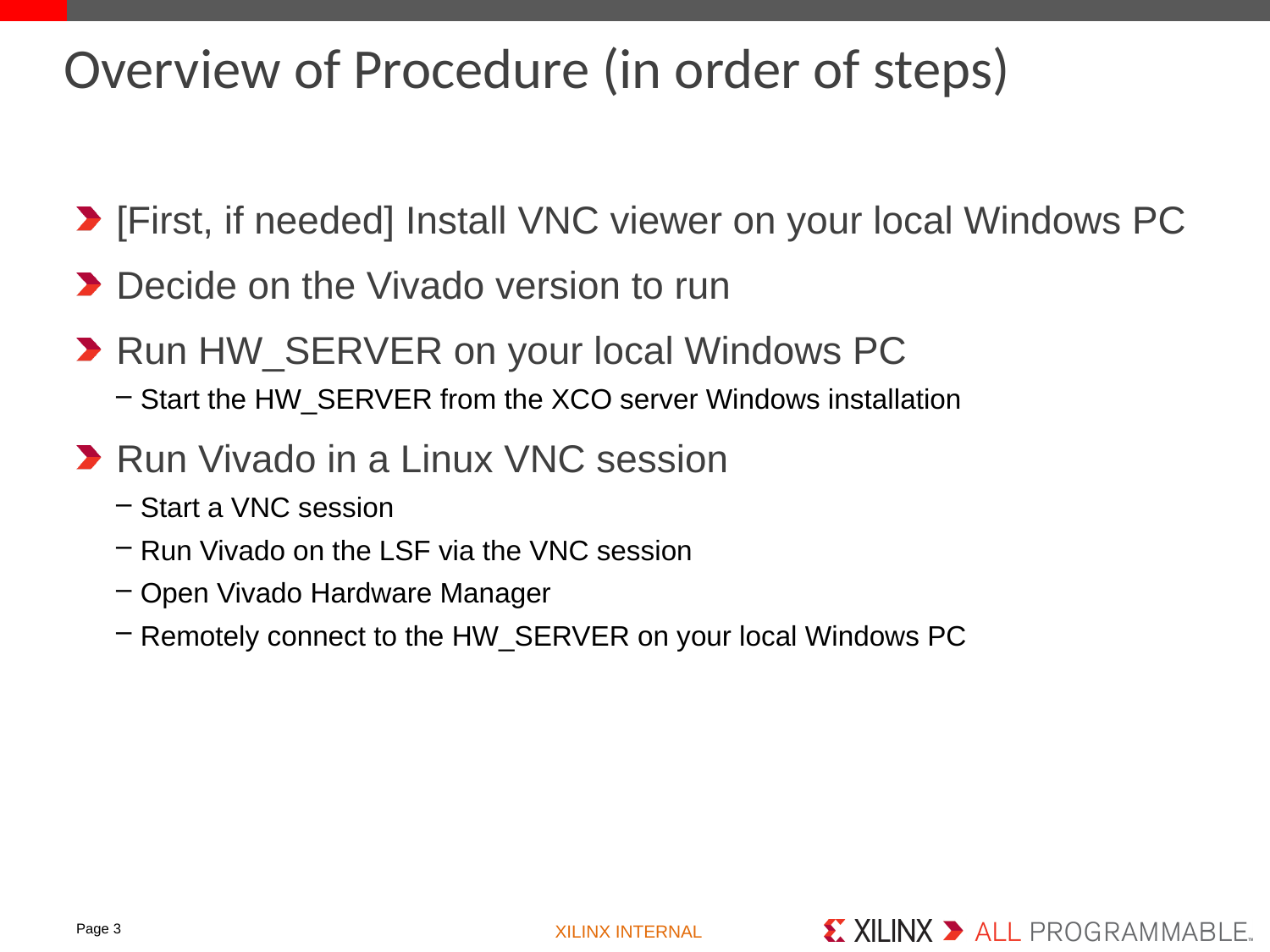

# Overview of Procedure (in order of steps)
[First, if needed] Install VNC viewer on your local Windows PC
Decide on the Vivado version to run
Run HW_SERVER on your local Windows PC
Start the HW_SERVER from the XCO server Windows installation
Run Vivado in a Linux VNC session
Start a VNC session
Run Vivado on the LSF via the VNC session
Open Vivado Hardware Manager
Remotely connect to the HW_SERVER on your local Windows PC

Page 3